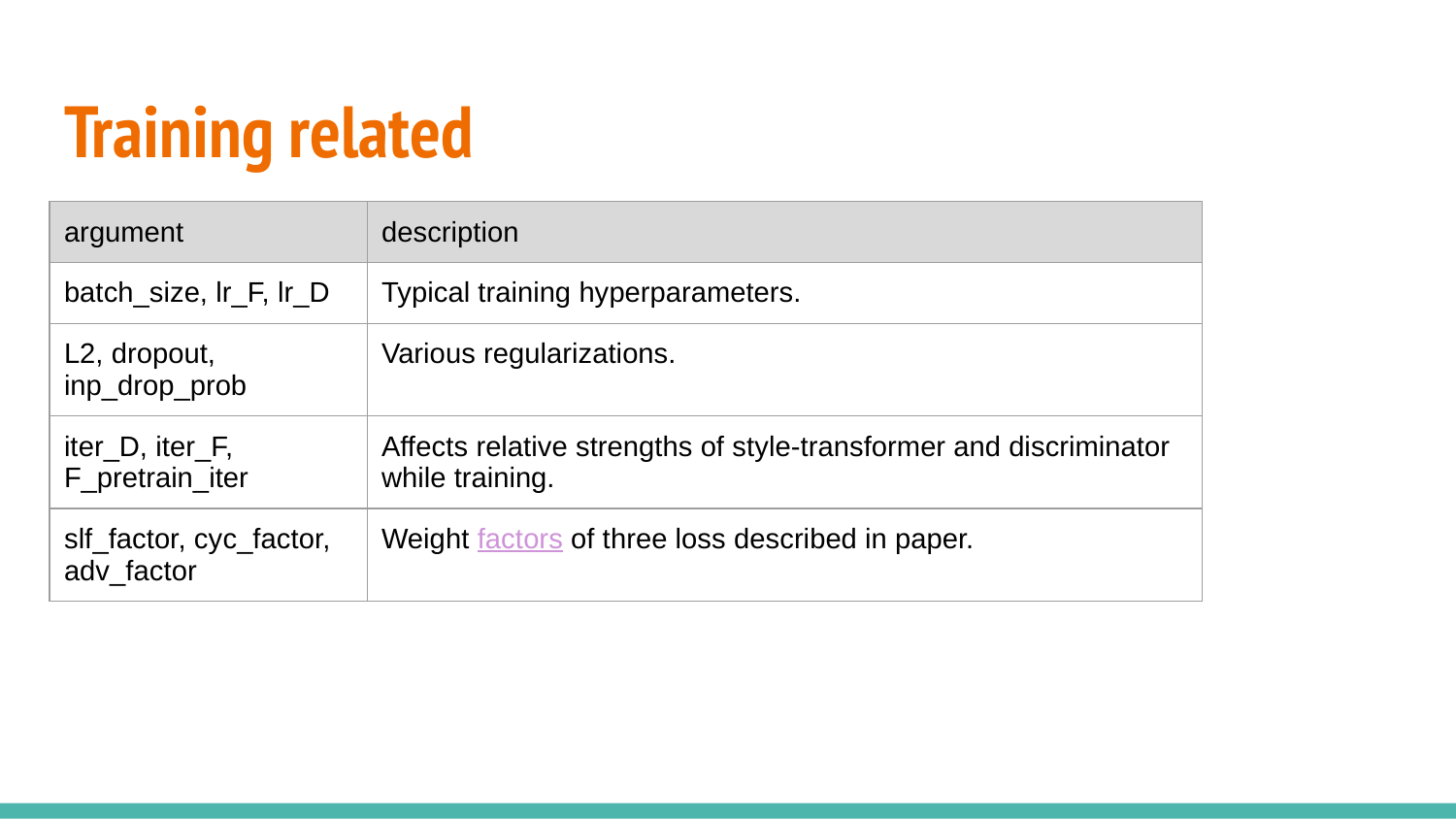

# Training related
| argument | description |
| --- | --- |
| batch\_size, lr\_F, lr\_D | Typical training hyperparameters. |
| L2, dropout, inp\_drop\_prob | Various regularizations. |
| iter\_D, iter\_F, F\_pretrain\_iter | Affects relative strengths of style-transformer and discriminator while training. |
| slf\_factor, cyc\_factor, adv\_factor | Weight factors of three loss described in paper. |